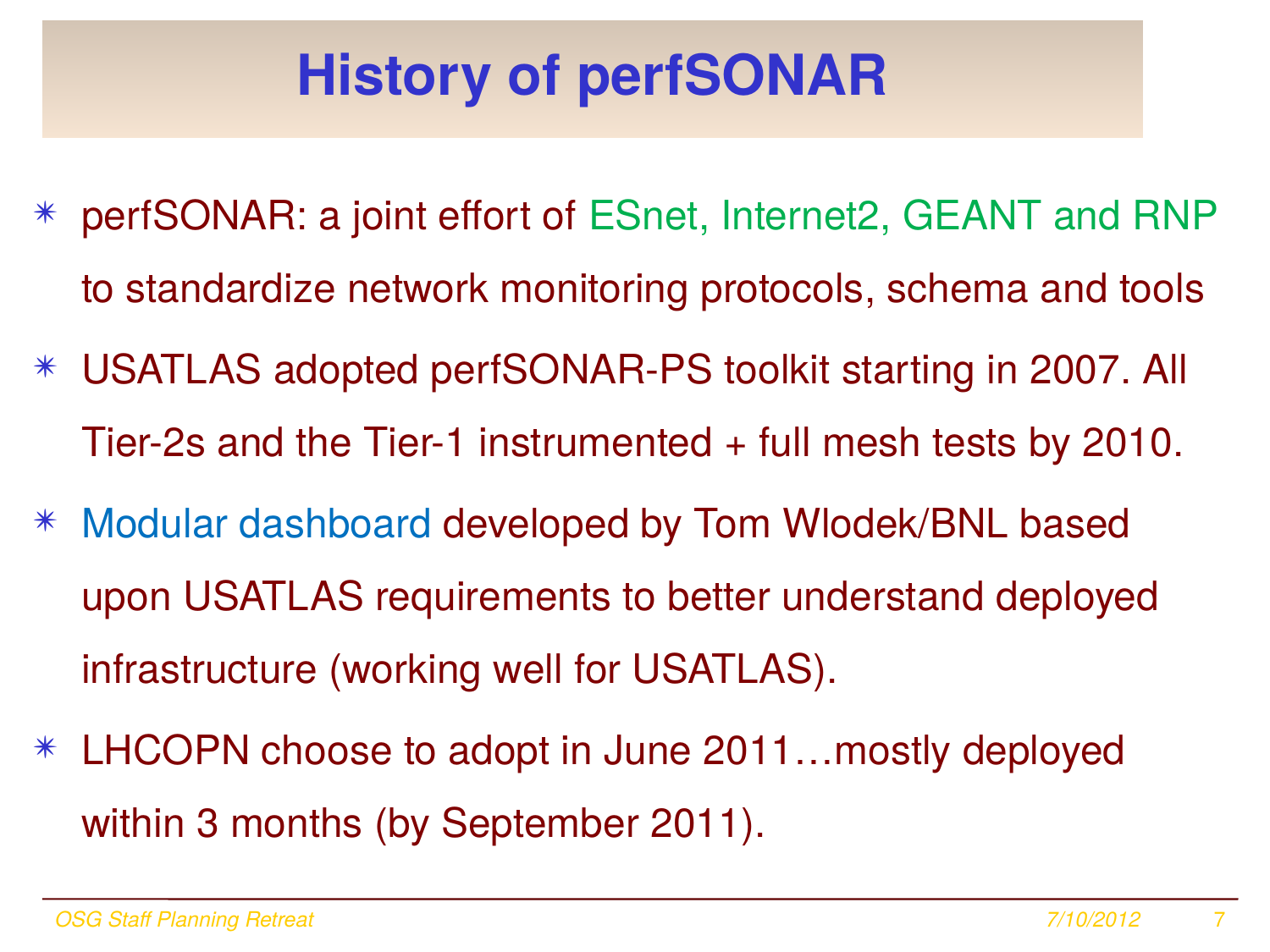

# History of perfSONAR
perfSONAR: a joint effort of ESnet, Internet2, GEANT and RNP to standardize network monitoring protocols, schema and tools
USATLAS adopted perfSONAR-PS toolkit starting in 2007. All Tier-2s and the Tier-1 instrumented + full mesh tests by 2010.
Modular dashboard developed by Tom Wlodek/BNL based upon USATLAS requirements to better understand deployed infrastructure (working well for USATLAS).
LHCOPN choose to adopt in June 2011…mostly deployed within 3 months (by September 2011).
OSG Staff Planning Retreat
7/10/2012
7